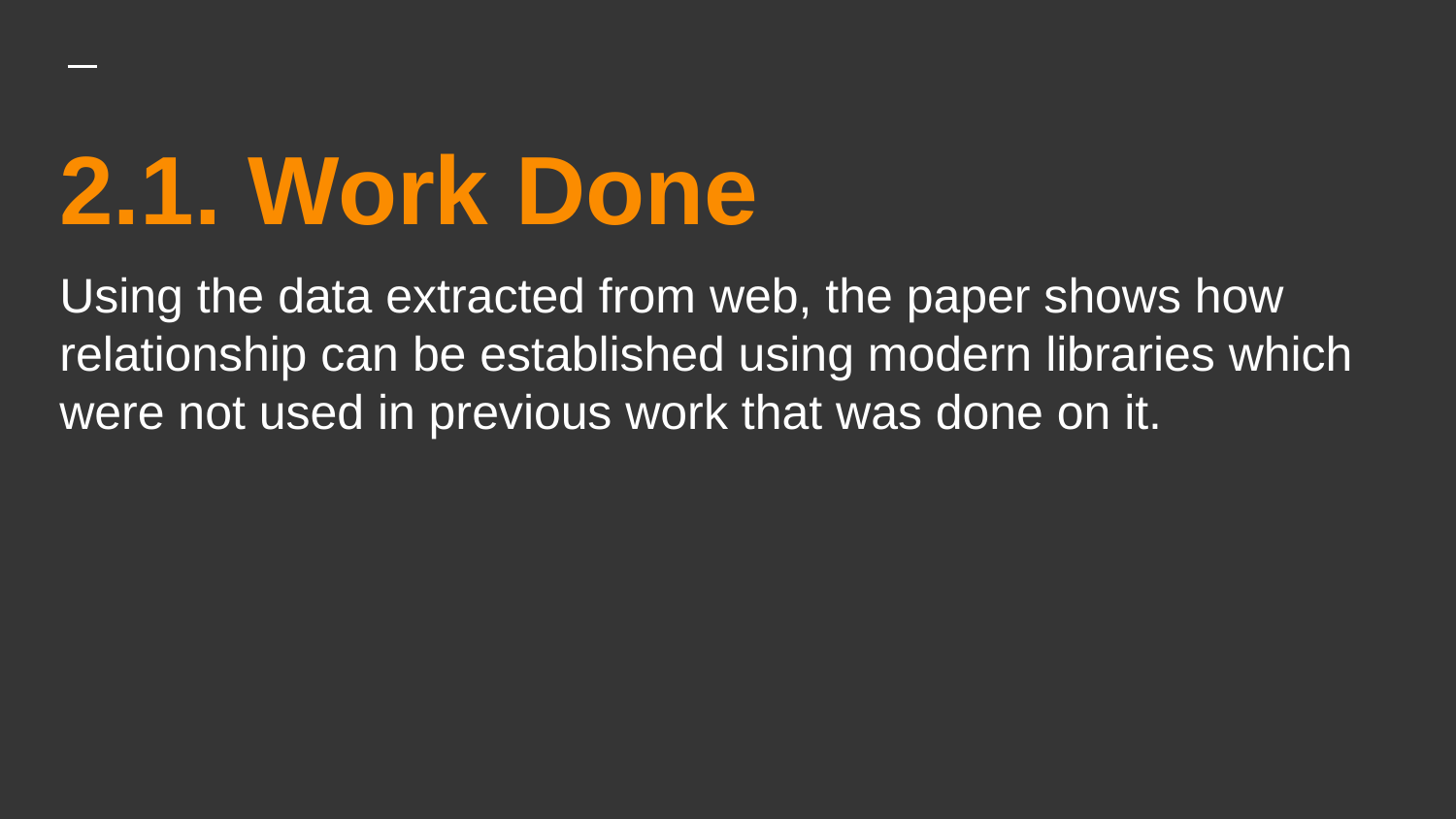

# 2.1. Work Done
Using the data extracted from web, the paper shows how relationship can be established using modern libraries which were not used in previous work that was done on it.